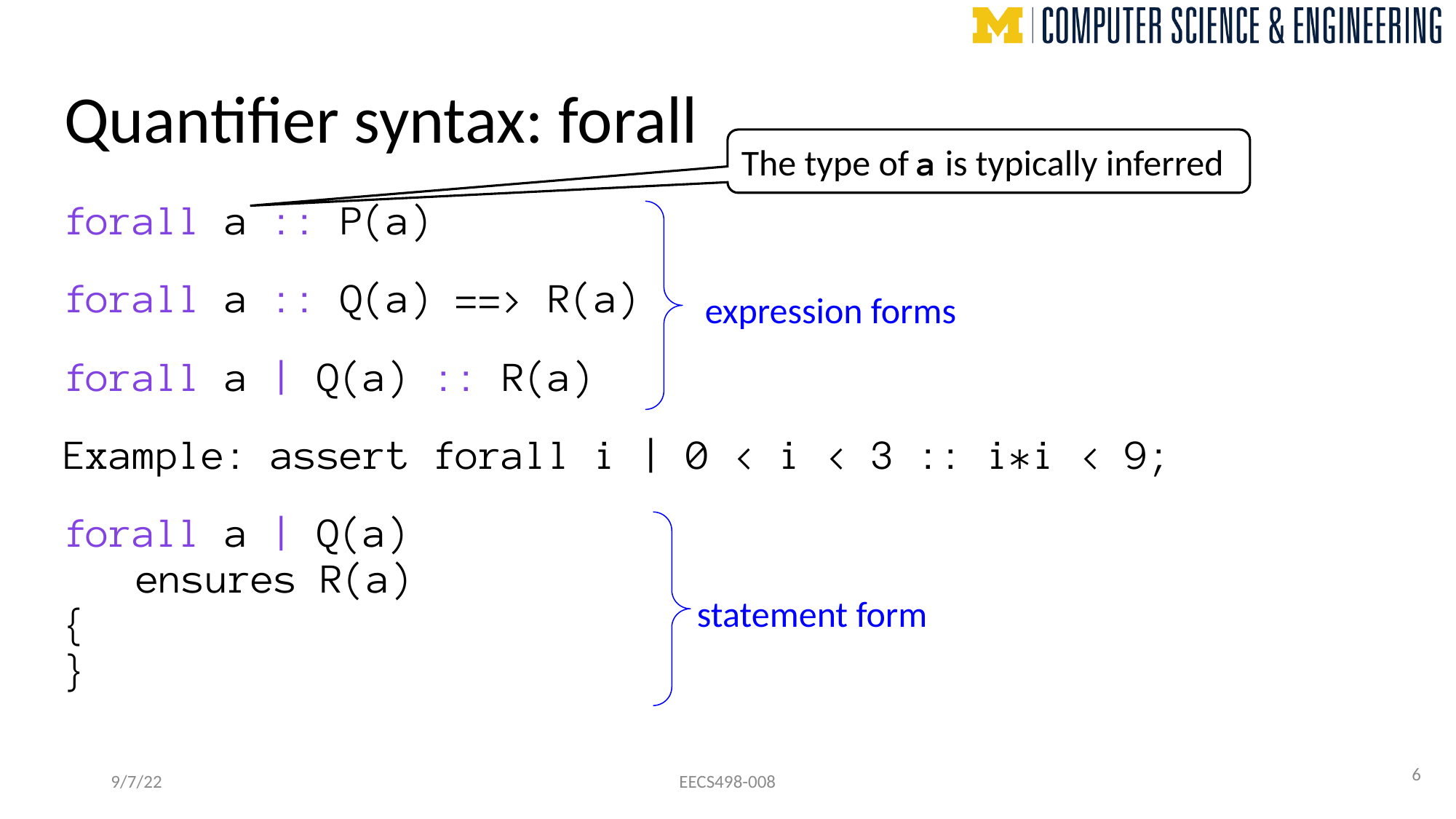

# Quantifier syntax: forall
The type of a is typically inferred
forall a :: P(a)
forall a :: Q(a) ==> R(a)
forall a | Q(a) :: R(a)
Example: assert forall i | 0 < i < 3 :: i*i < 9;
forall a | Q(a)
ensures R(a)
{
}

expression forms

statement form
6
9/7/22
EECS498-008